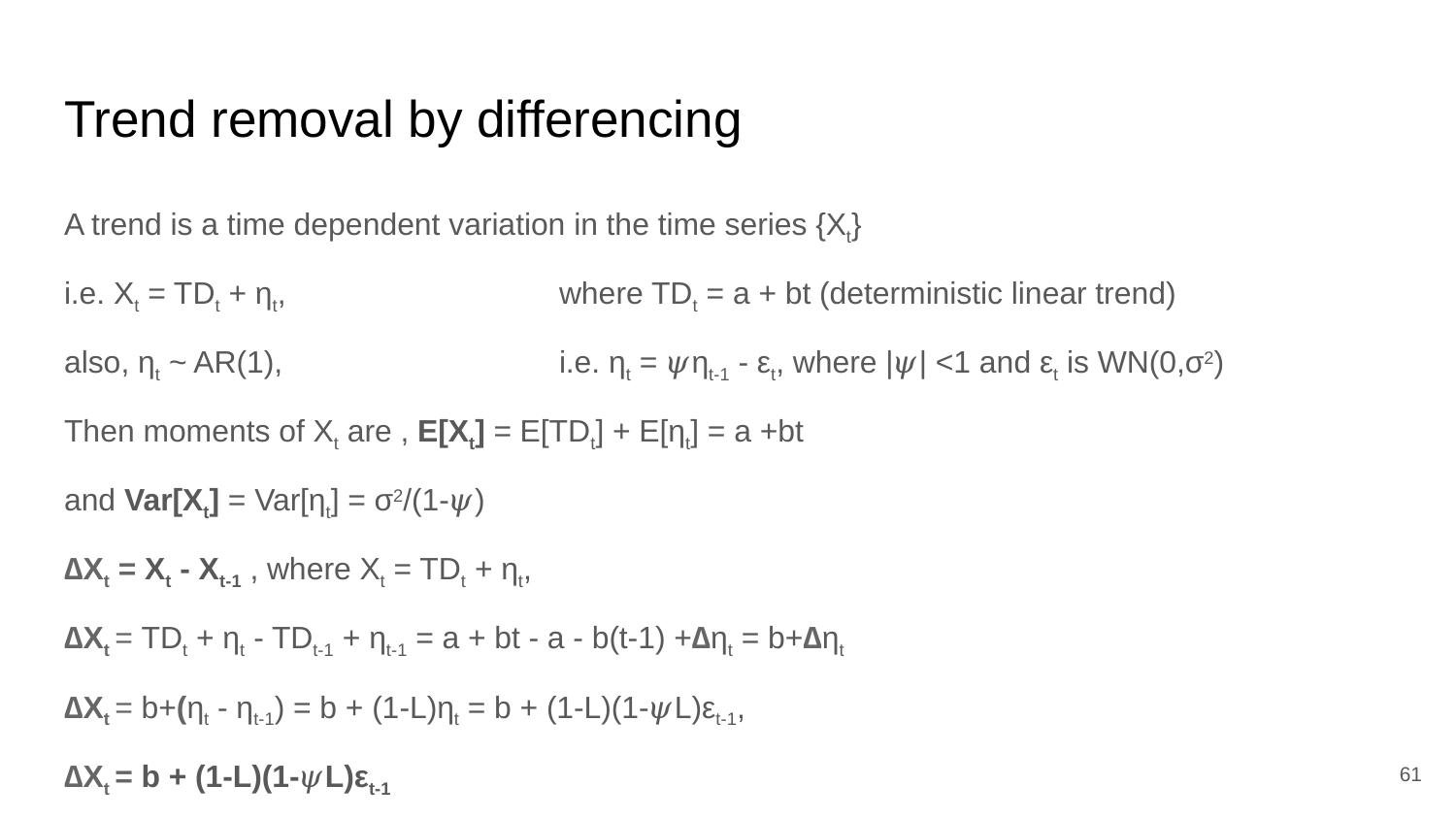

# Trend removal by differencing
A trend is a time dependent variation in the time series {Xt}
i.e. Xt = TDt + ηt,			where TDt = a + bt (deterministic linear trend)
also, ηt ~ AR(1), 			i.e. ηt = 𝜓ηt-1 - εt, where |𝜓| <1 and εt is WN(0,σ2)
Then moments of Xt are , E[Xt] = E[TDt] + E[ηt] = a +bt
and Var[Xt] = Var[ηt] = σ2/(1-𝜓)
∆Xt = Xt - Xt-1 , where Xt = TDt + ηt,
∆Xt = TDt + ηt - TDt-1 + ηt-1 = a + bt - a - b(t-1) +∆ηt = b+∆ηt
∆Xt = b+(ηt - ηt-1) = b + (1-L)ηt = b + (1-L)(1-𝜓L)εt-1,
∆Xt = b + (1-L)(1-𝜓L)εt-1
61